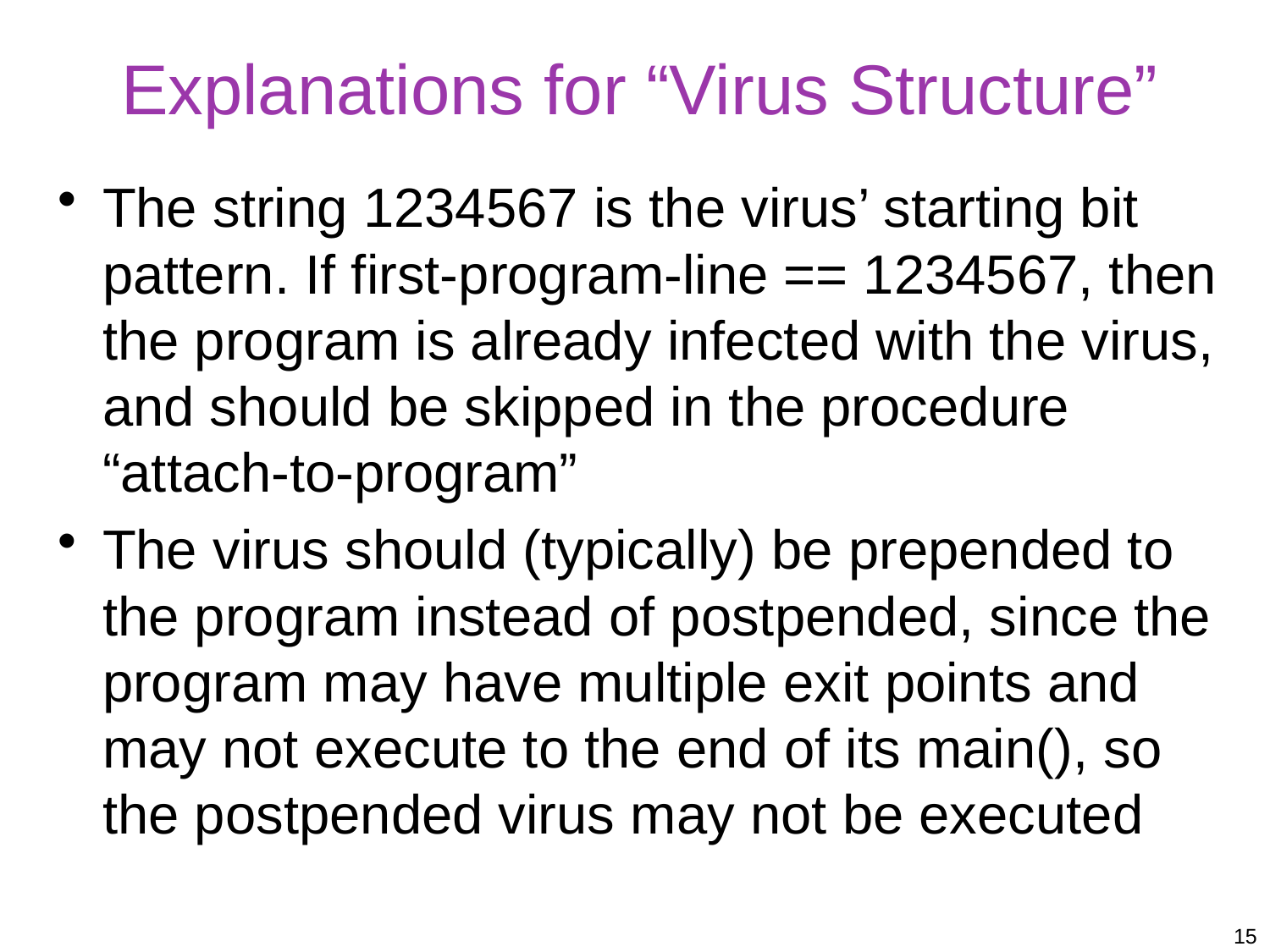

# Explanations for “Virus Structure”
The string 1234567 is the virus’ starting bit pattern. If first-program-line == 1234567, then the program is already infected with the virus, and should be skipped in the procedure “attach-to-program”
The virus should (typically) be prepended to the program instead of postpended, since the program may have multiple exit points and may not execute to the end of its main(), so the postpended virus may not be executed

15
15